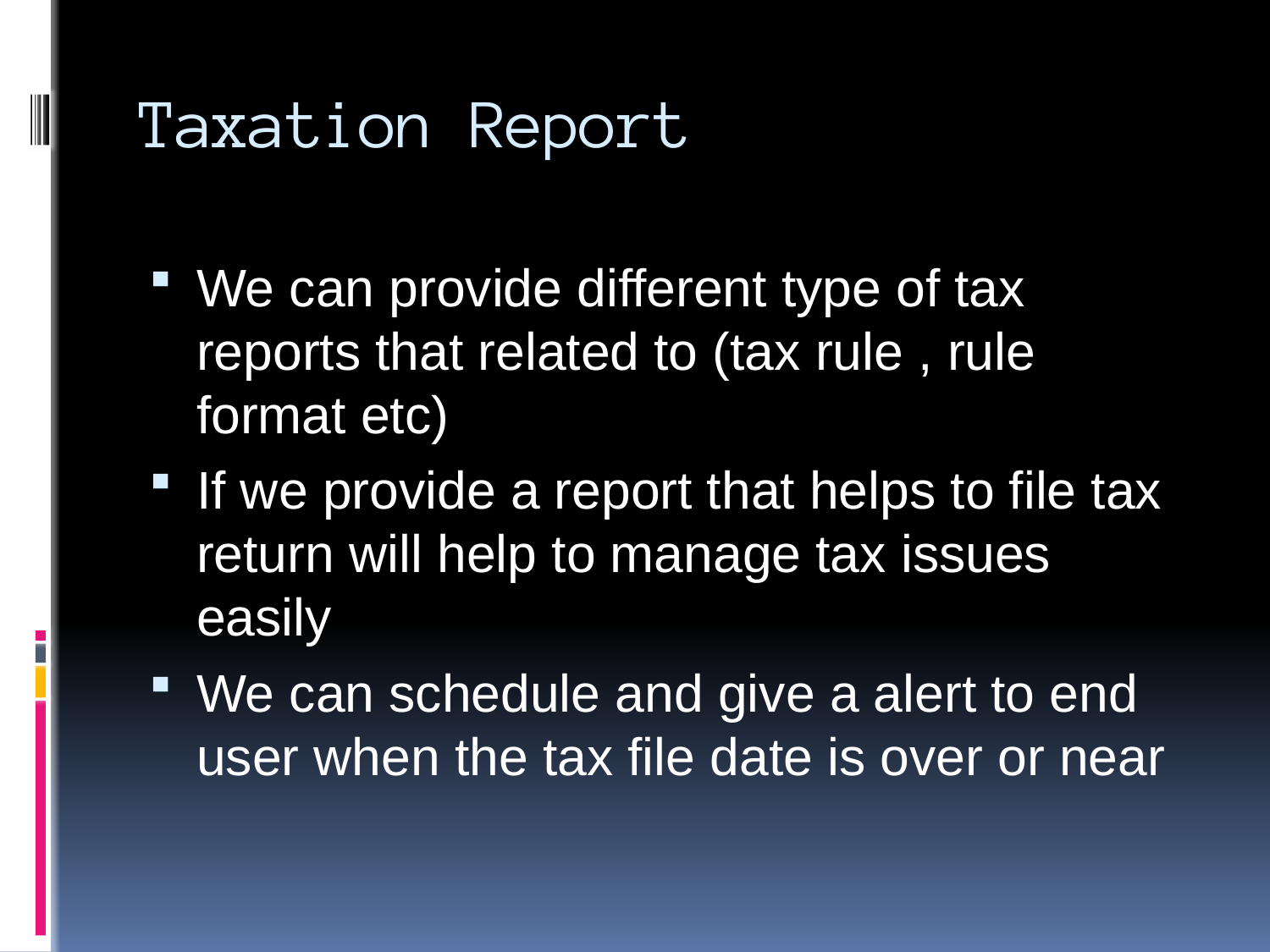

# Taxation Report
We can provide different type of tax reports that related to (tax rule , rule format etc)
If we provide a report that helps to file tax return will help to manage tax issues easily
We can schedule and give a alert to end user when the tax file date is over or near